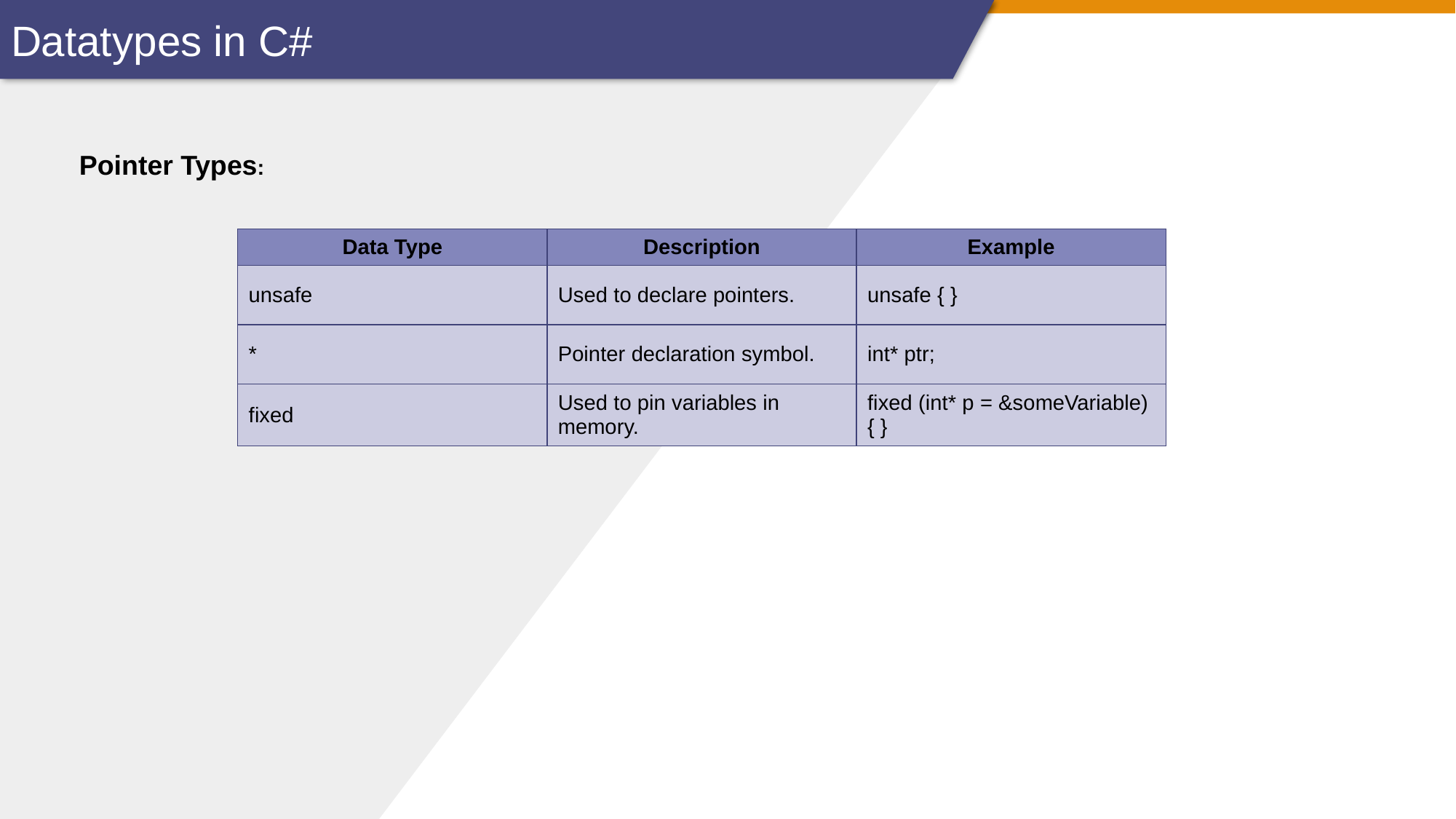

Datatypes in C#
Pointer Types:
| Data Type | Description | Example |
| --- | --- | --- |
| unsafe | Used to declare pointers. | unsafe { } |
| \* | Pointer declaration symbol. | int\* ptr; |
| fixed | Used to pin variables in memory. | fixed (int\* p = &someVariable) { } |